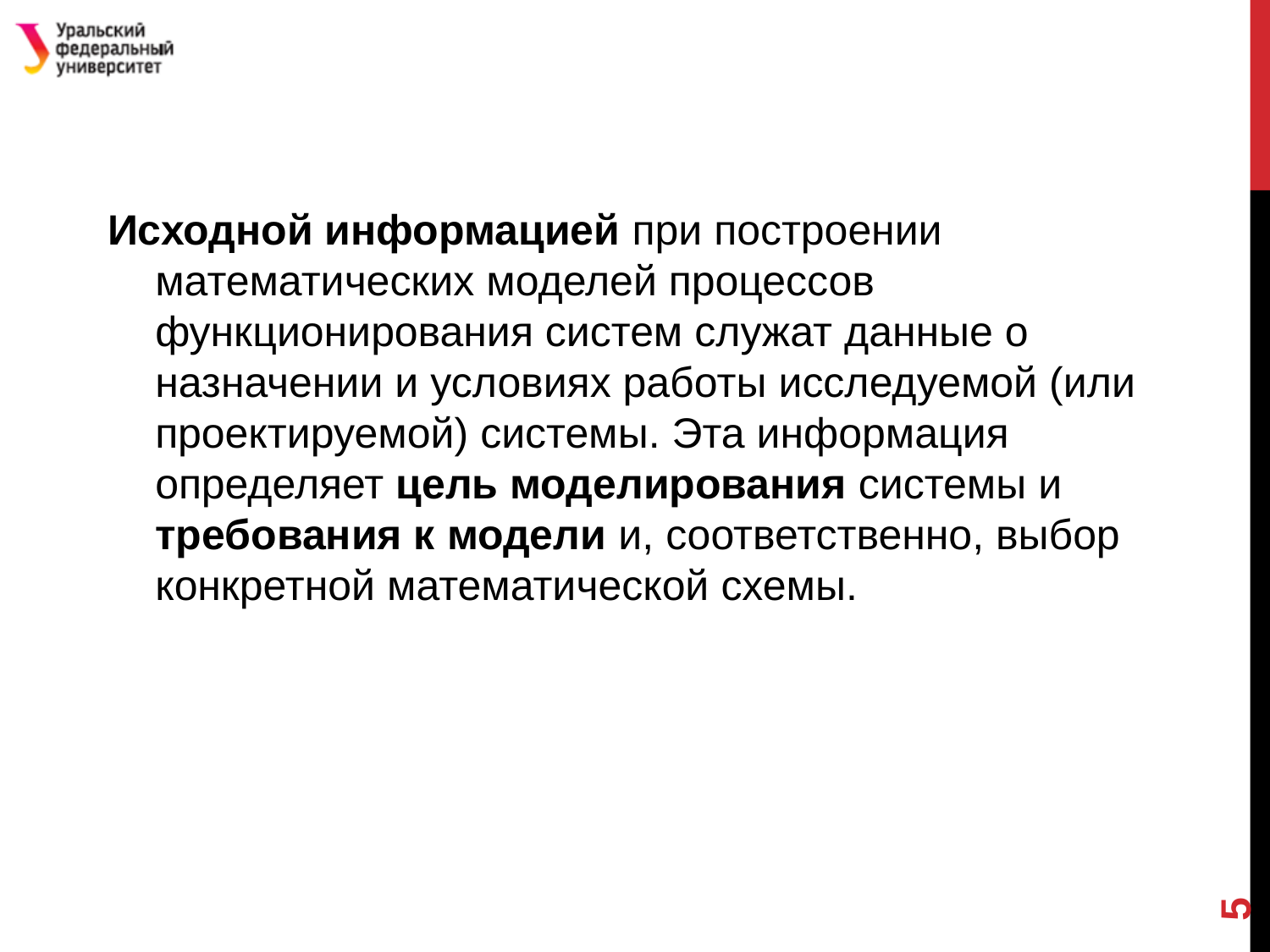

#
Исходной информацией при построении математических моделей процессов функционирования систем служат данные о назначении и условиях работы исследуемой (или проектируемой) системы. Эта информация определяет цель моделирования системы и требования к модели и, соответственно, выбор конкретной математической схемы.

5